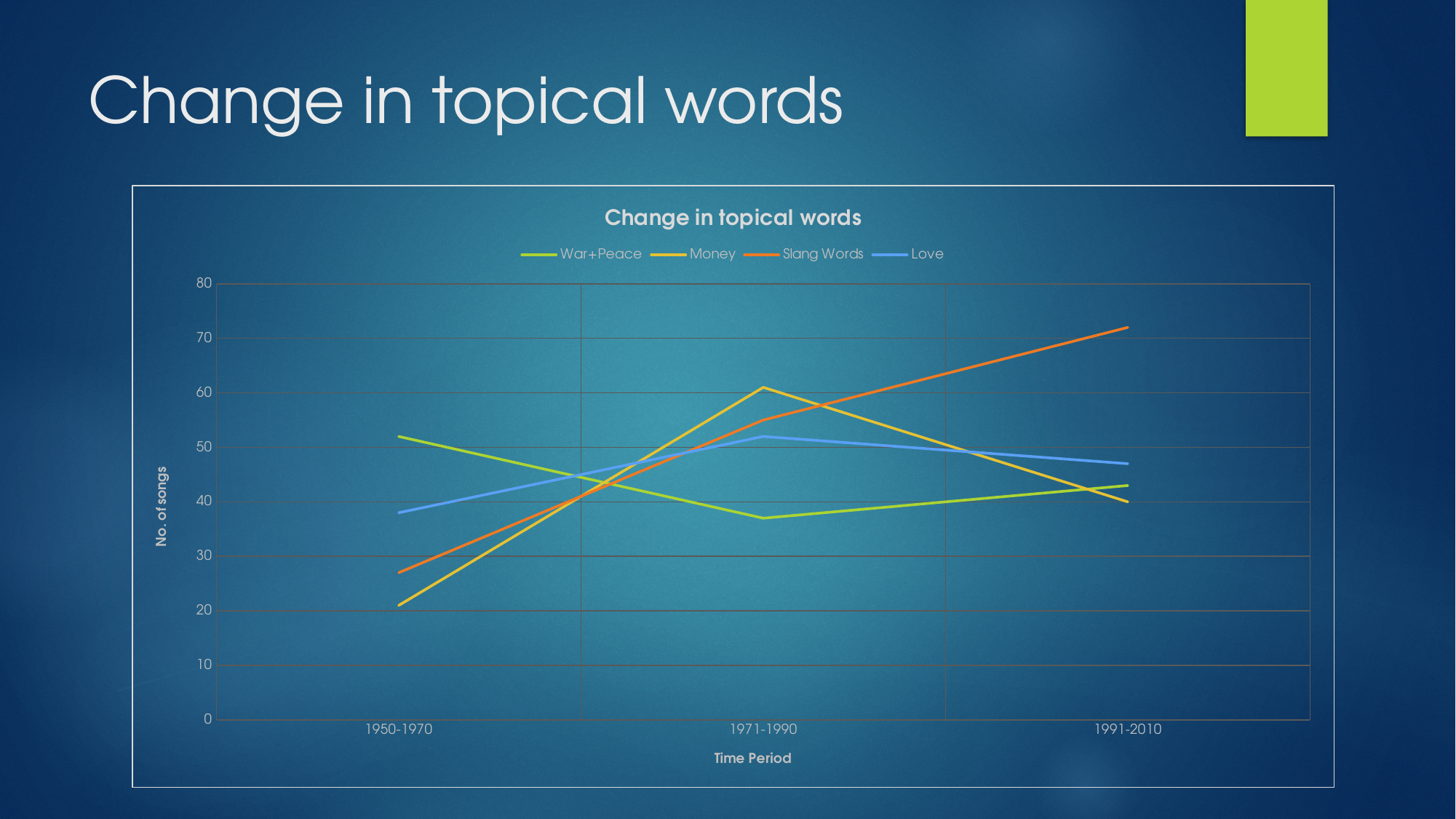

# Change in topical words

### Chart: Change in topical words

| Category | War+Peace | Money | Slang Words | Love |
|---|---|---|---|---|
| 1950-1970 | 52.0 | 21.0 | 27.0 | 38.0 |
| 1971-1990 | 37.0 | 61.0 | 55.0 | 52.0 |
| 1991-2010 | 43.0 | 40.0 | 72.0 | 47.0 |